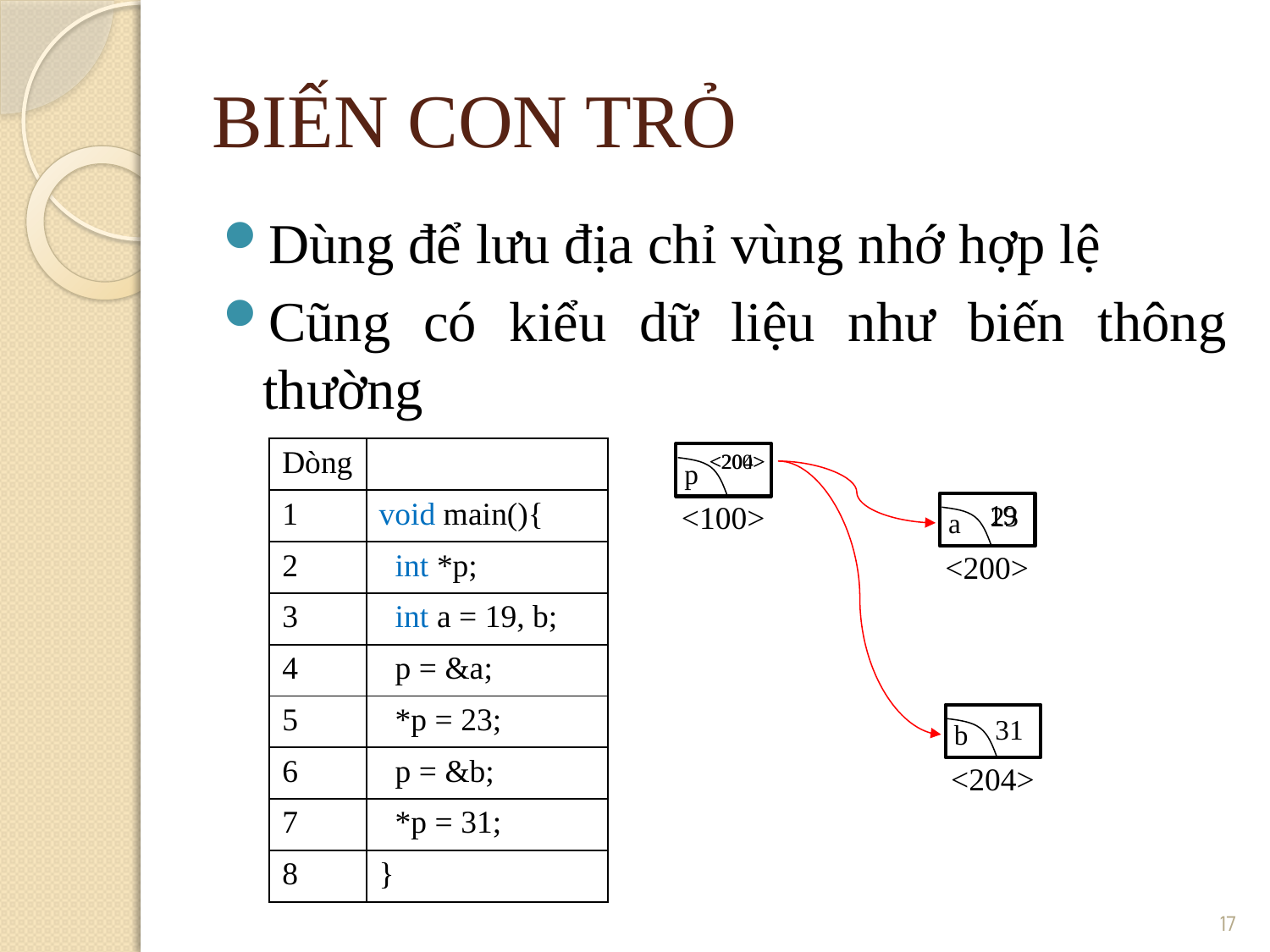

BIẾN CON TRỎ
Dùng để lưu địa chỉ vùng nhớ hợp lệ
Cũng có kiểu dữ liệu như biến thông thường
| Dòng |  |
| --- | --- |
| 1 | void main(){ |
| 2 | int \*p; |
| 3 | int a = 19, b; |
| 4 | p = &a; |
| 5 | \*p = 23; |
| 6 | p = &b; |
| 7 | \*p = 31; |
| 8 | } |
<200>
<204>

p

19
<100>
23

a

<200>

31
b

<204>
17